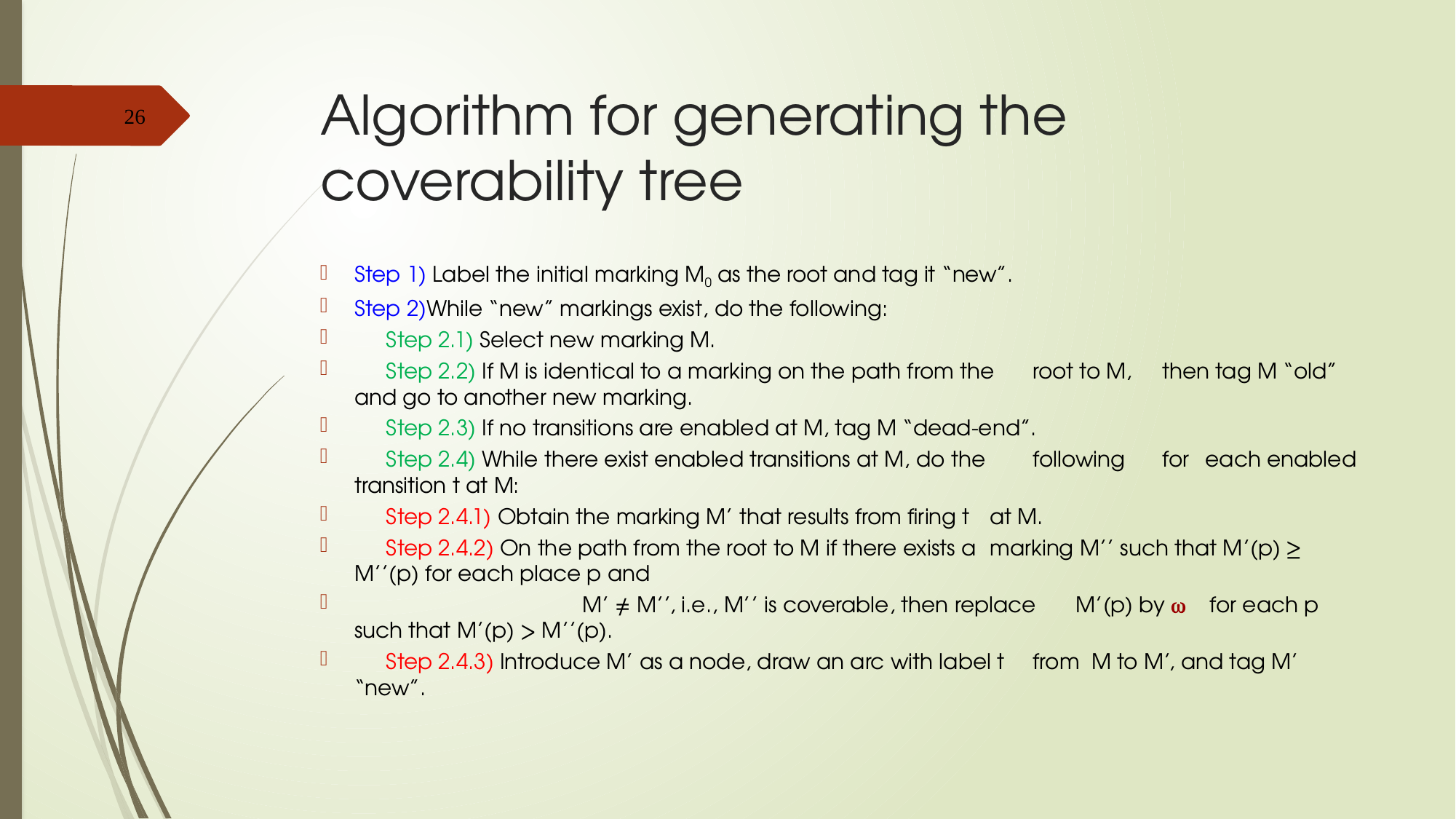

# Algorithm for generating the coverability tree
26
Step 1) Label the initial marking M0 as the root and tag it “new”.
Step 2)While “new” markings exist, do the following:
	Step 2.1) Select new marking M.
	Step 2.2) If M is identical to a marking on the path from the 	root to M, 	then tag M “old” and go to another new marking.
	Step 2.3) If no transitions are enabled at M, tag M “dead-end”.
	Step 2.4) While there exist enabled transitions at M, do the 	following 	for 	each enabled transition t at M:
		Step 2.4.1) Obtain the marking M’ that results from firing t 		at M.
		Step 2.4.2) On the path from the root to M if there exists a 		marking M’’ such that M’(p) ≥ M’’(p) for each place p and
                                      M’ ≠ M’’, i.e., M’’ is coverable, then replace 		M’(p) by ω    for each p such that M’(p) > M’’(p).
		Step 2.4.3) Introduce M’ as a node, draw an arc with label t 		from  M to M’, and tag M’ “new”.